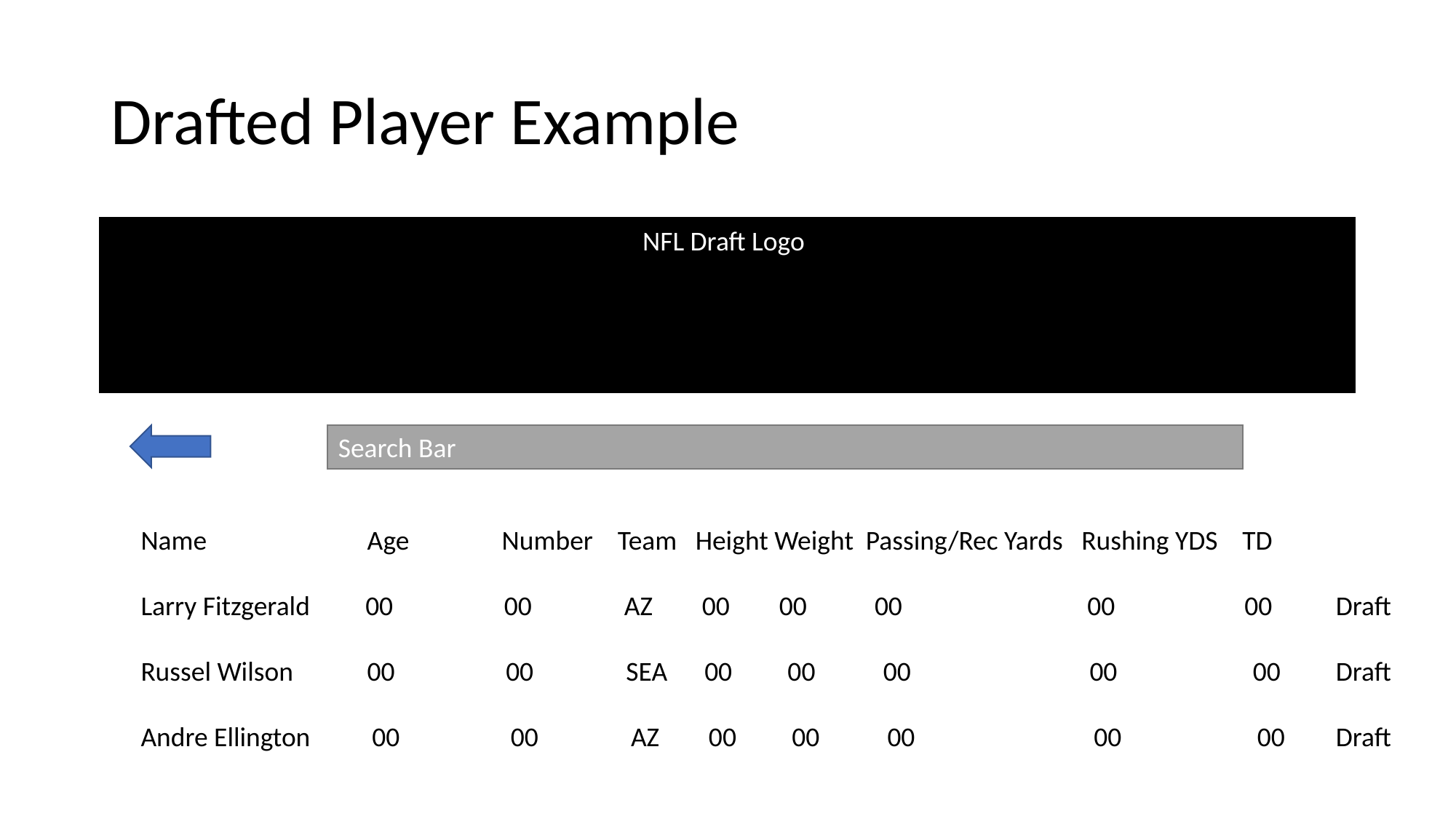

# Drafted Player Example
1
                                                                                      NFL Draft Logo

Search Bar
Name                          Age               Number    Team   Height Weight  Passing/Rec Yards   Rushing YDS    TD

Larry Fitzgerald         00                  00               AZ        00        00           00                              00                     00

Russel Wilson            00                  00               SEA      00         00           00                             00                      00

Andre Ellington          00                  00               AZ        00         00           00                             00                      00

Draft

Draft

Draft